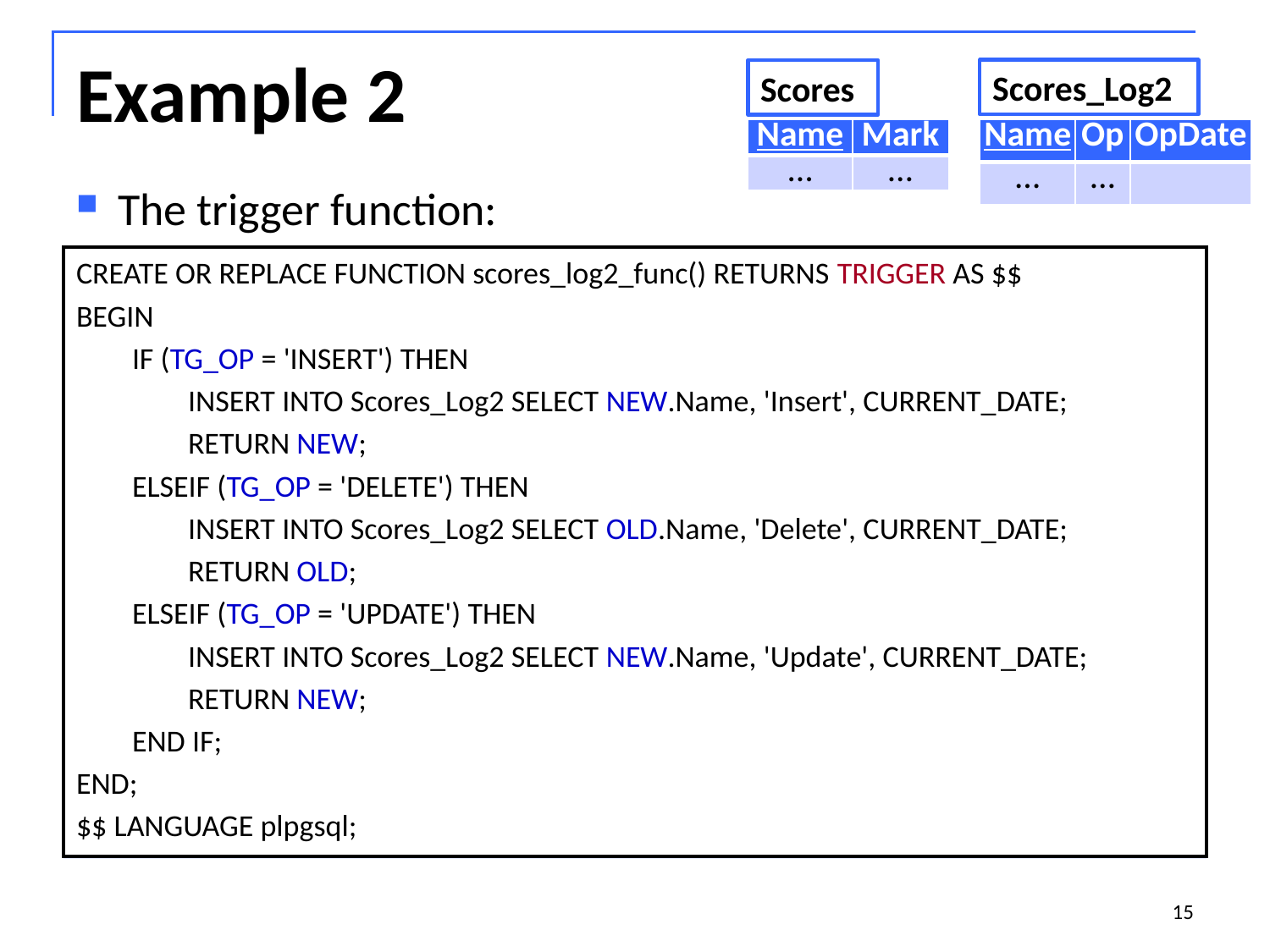

# Example 2
Scores_Log2
Scores
| Name | Mark |
| --- | --- |
| … | … |
| Name | Op | OpDate |
| --- | --- | --- |
| … | … |  |
The trigger function:
CREATE OR REPLACE FUNCTION scores_log2_func() RETURNS TRIGGER AS $$
BEGIN
        IF (TG_OP = 'INSERT') THEN
                INSERT INTO Scores_Log2 SELECT NEW.Name, 'Insert', CURRENT_DATE;
                RETURN NEW;
        ELSEIF (TG_OP = 'DELETE') THEN
                INSERT INTO Scores_Log2 SELECT OLD.Name, 'Delete', CURRENT_DATE;
                RETURN OLD;
        ELSEIF (TG_OP = 'UPDATE') THEN
                INSERT INTO Scores_Log2 SELECT NEW.Name, 'Update', CURRENT_DATE;
                RETURN NEW;
        END IF;
END;
$$ LANGUAGE plpgsql;

15